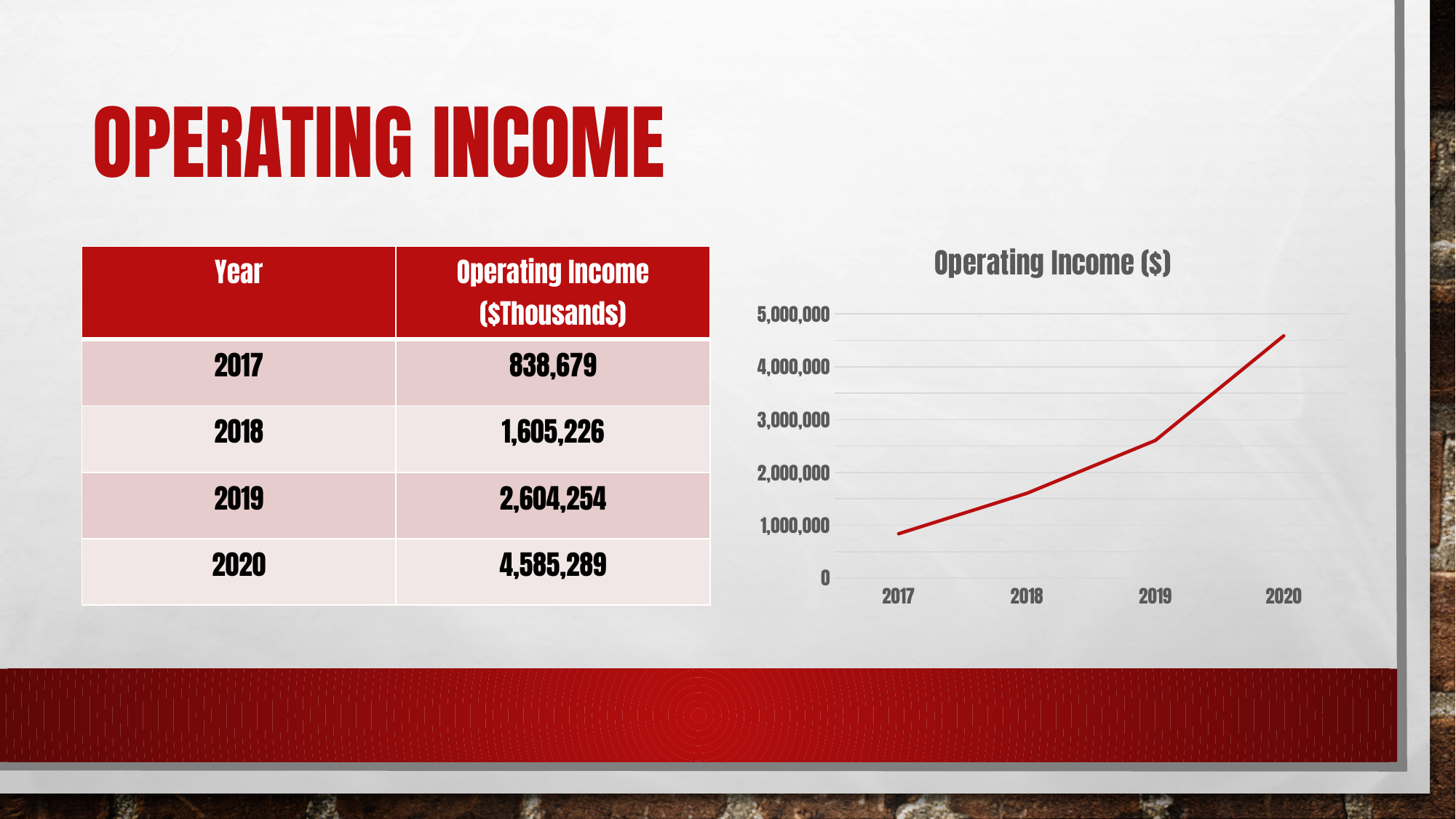

# Operating income

### Chart:

| Category | Operating Income ($) |
|---|---|
| 2017 | 838679.0 |
| 2018 | 1605226.0 |
| 2019 | 2604254.0 |
| 2020 | 4585289.0 |
| Year | Operating Income ($Thousands) |
| --- | --- |
| 2017 | 838,679 |
| 2018 | 1,605,226 |
| 2019 | 2,604,254 |
| 2020 | 4,585,289 |